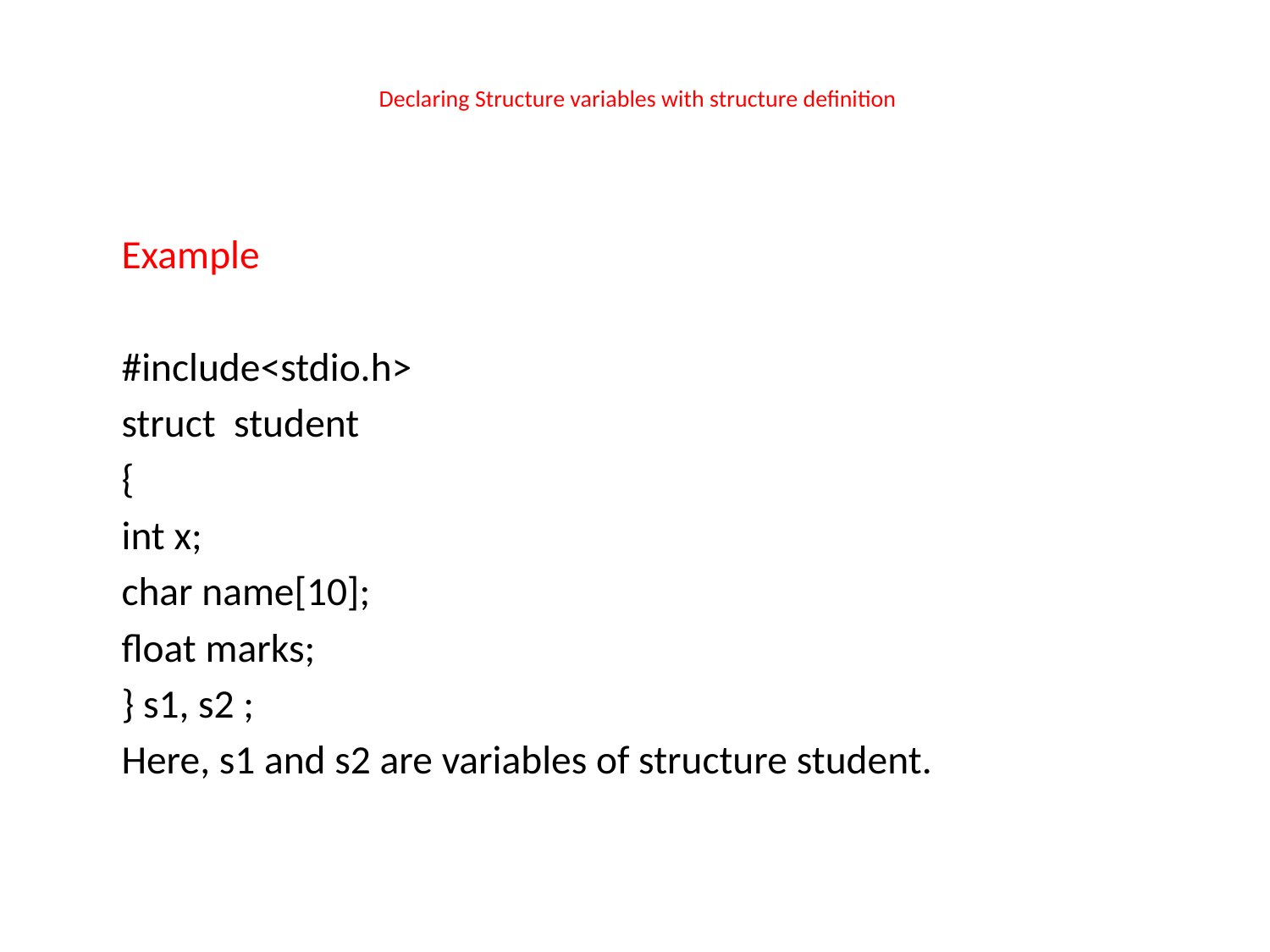

# Declaring Structure variables with structure definition
		Example

		#include<stdio.h>
		struct  student
		{
		int x;
		char name[10];
		float marks;
		} s1, s2 ;
		Here, s1 and s2 are variables of structure student.